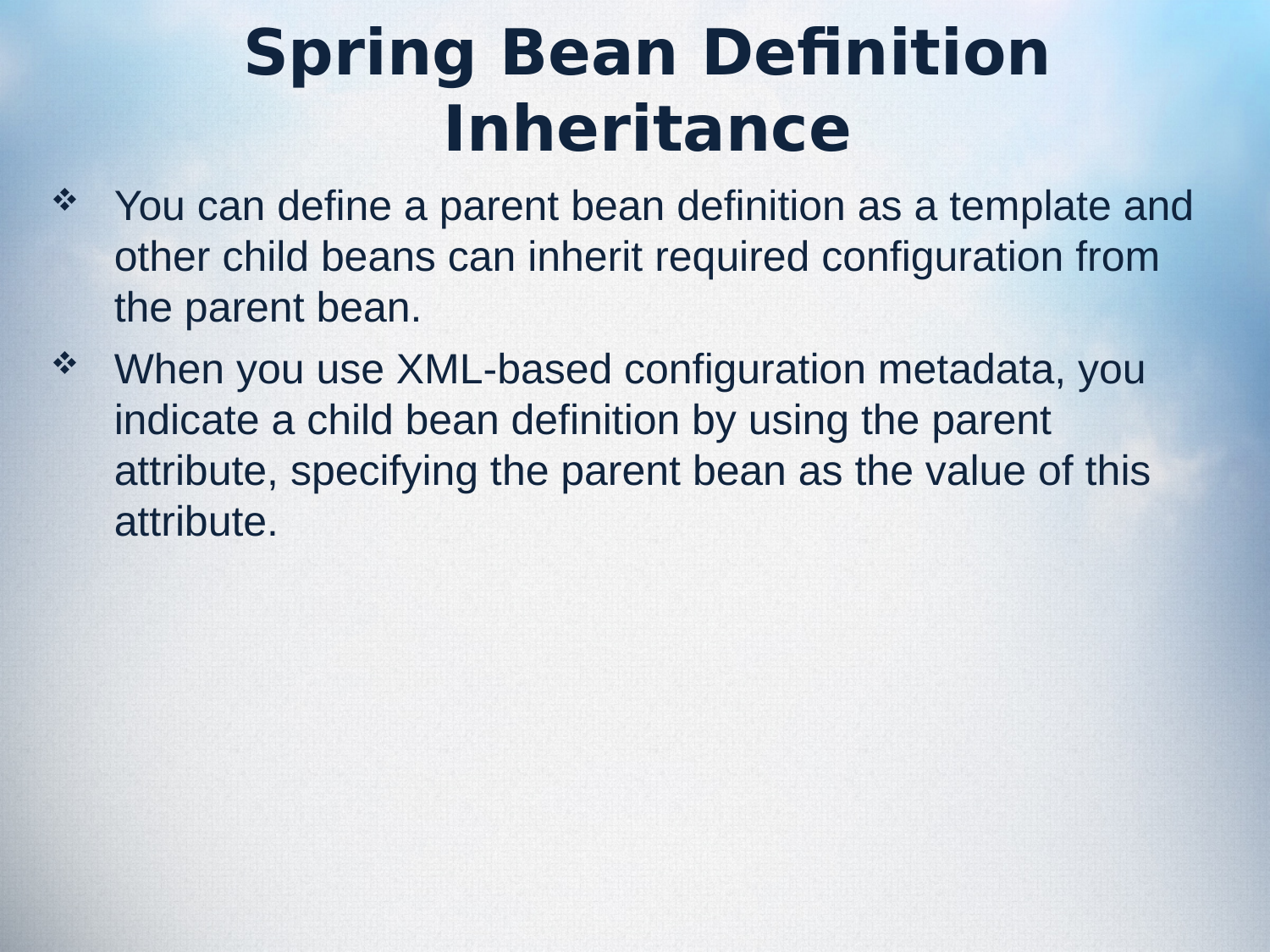

# Spring Bean Definition Inheritance
You can define a parent bean definition as a template and other child beans can inherit required configuration from the parent bean.
When you use XML-based configuration metadata, you indicate a child bean definition by using the parent attribute, specifying the parent bean as the value of this attribute.